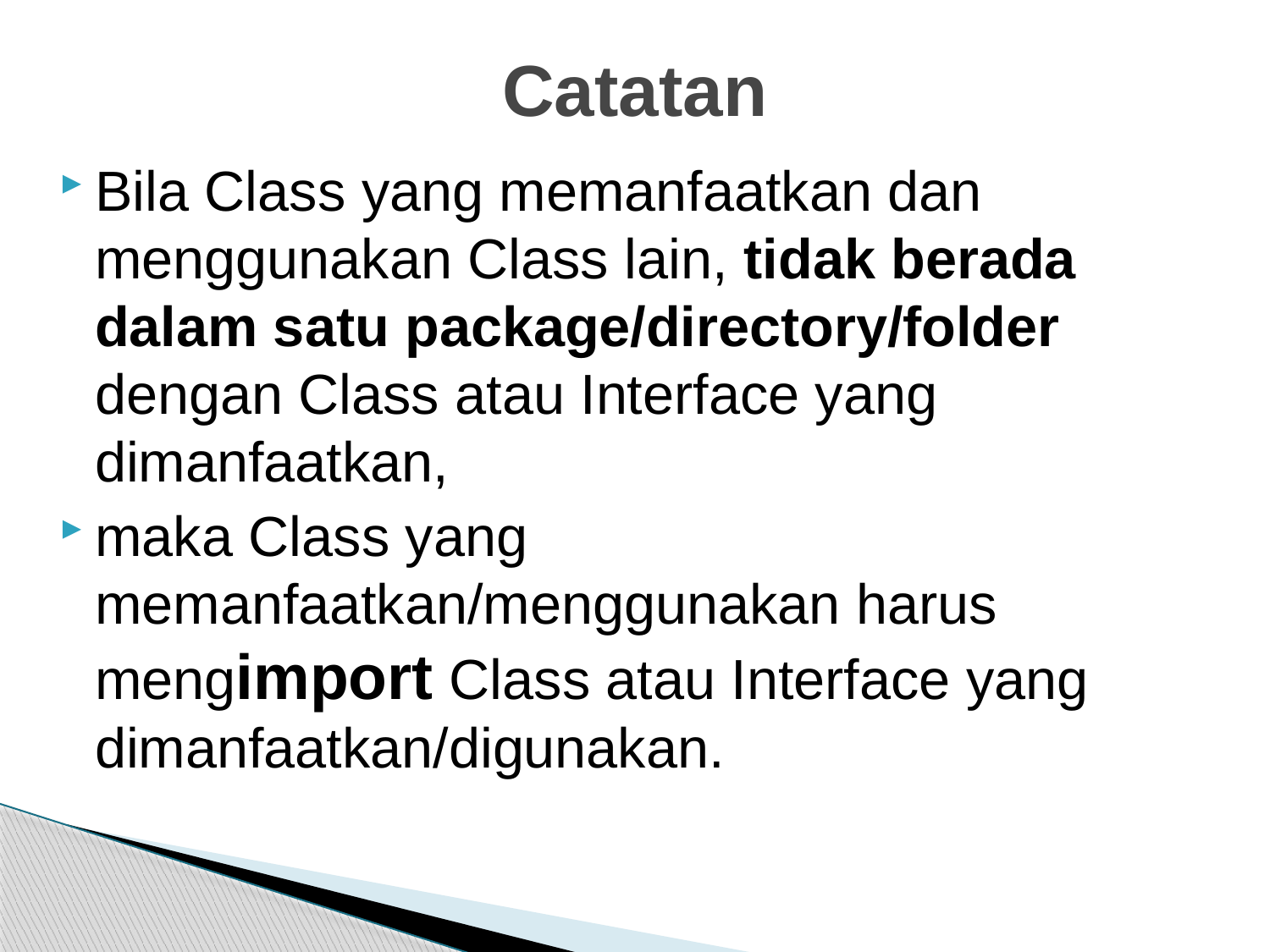

# Catatan
Bila Class yang memanfaatkan dan menggunakan Class lain, tidak berada dalam satu package/directory/folder dengan Class atau Interface yang dimanfaatkan,
maka Class yang memanfaatkan/menggunakan harus mengimport Class atau Interface yang dimanfaatkan/digunakan.